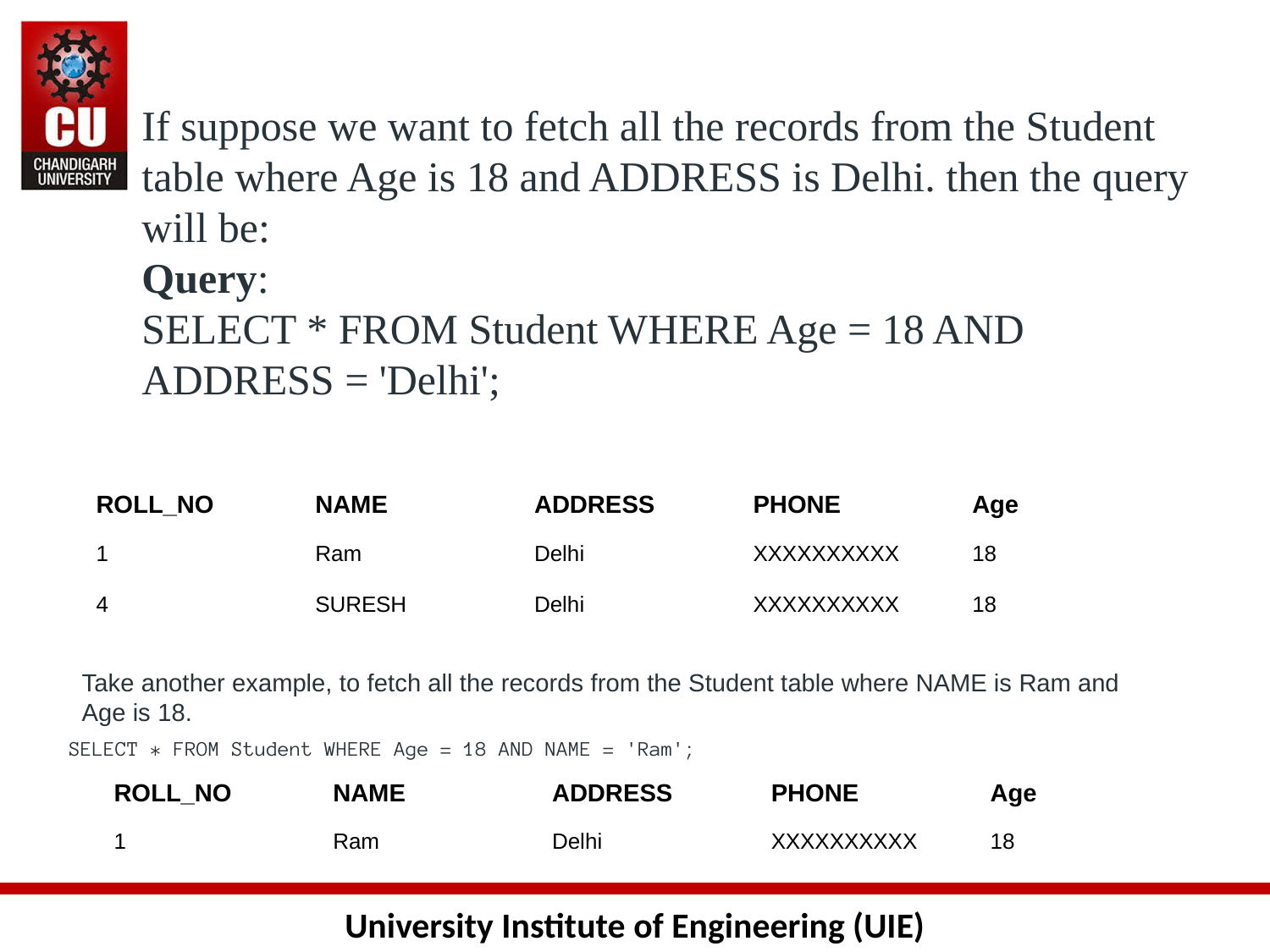

If suppose we want to fetch all the records from the Student table where Age is 18 and ADDRESS is Delhi. then the query will be:
Query:
SELECT * FROM Student WHERE Age = 18 AND ADDRESS = 'Delhi';
| ROLL\_NO | NAME | ADDRESS | PHONE | Age |
| --- | --- | --- | --- | --- |
| 1 | Ram | Delhi | XXXXXXXXXX | 18 |
| 4 | SURESH | Delhi | XXXXXXXXXX | 18 |
Take another example, to fetch all the records from the Student table where NAME is Ram and Age is 18.
SELECT * FROM Student WHERE Age = 18 AND NAME = 'Ram';
| ROLL\_NO | NAME | ADDRESS | PHONE | Age |
| --- | --- | --- | --- | --- |
| 1 | Ram | Delhi | XXXXXXXXXX | 18 |